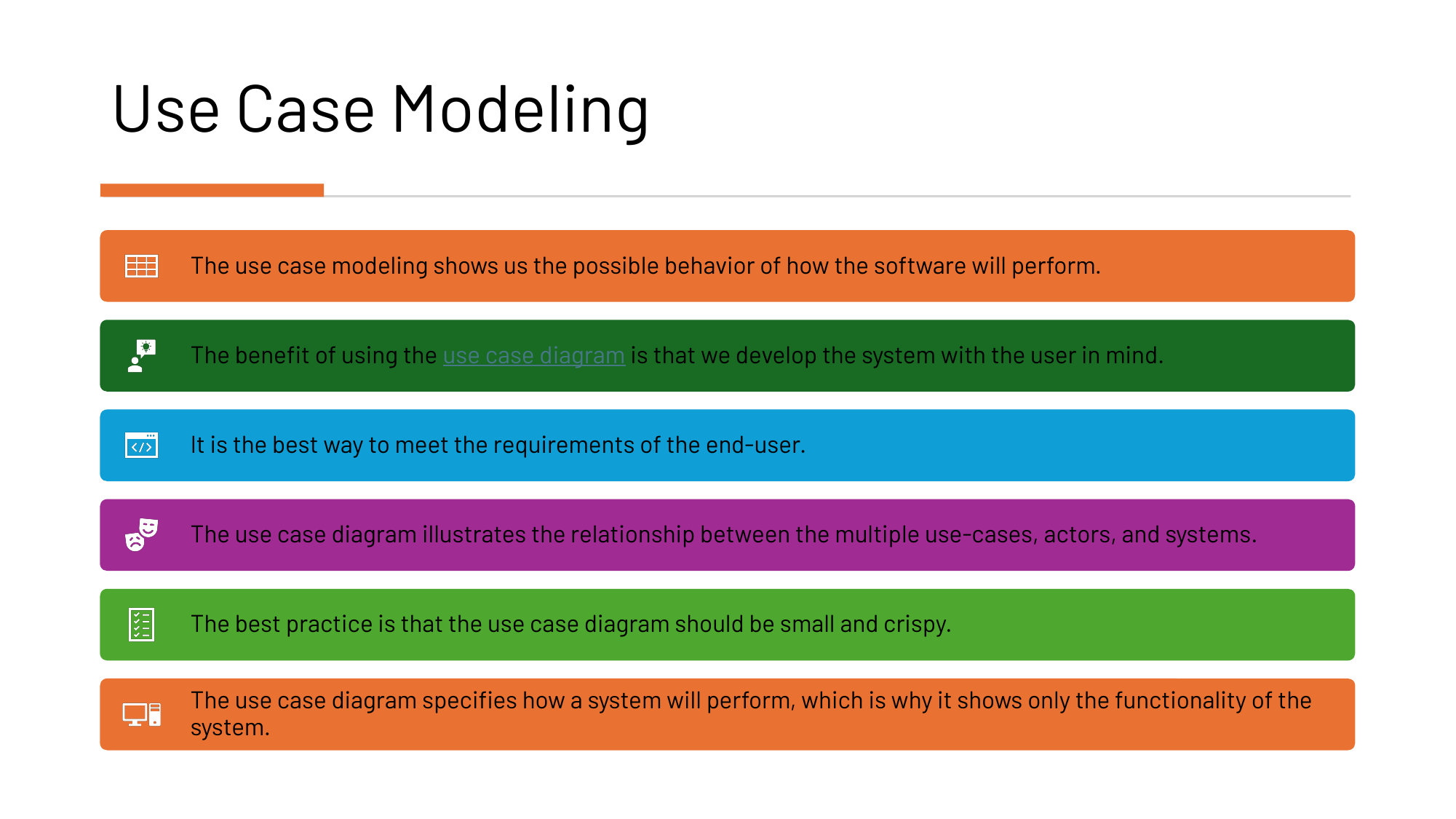

# Use Case Modeling

The use case modeling shows us the possible behavior of how the software will perform.
The benefit of using the use case diagram is that we develop the system with the user in mind.
It is the best way to meet the requirements of the end-user.
The use case diagram illustrates the relationship between the multiple use-cases, actors, and systems.
The best practice is that the use case diagram should be small and crispy.
The use case diagram specifies how a system will perform, which is why it shows only the functionality of the system.